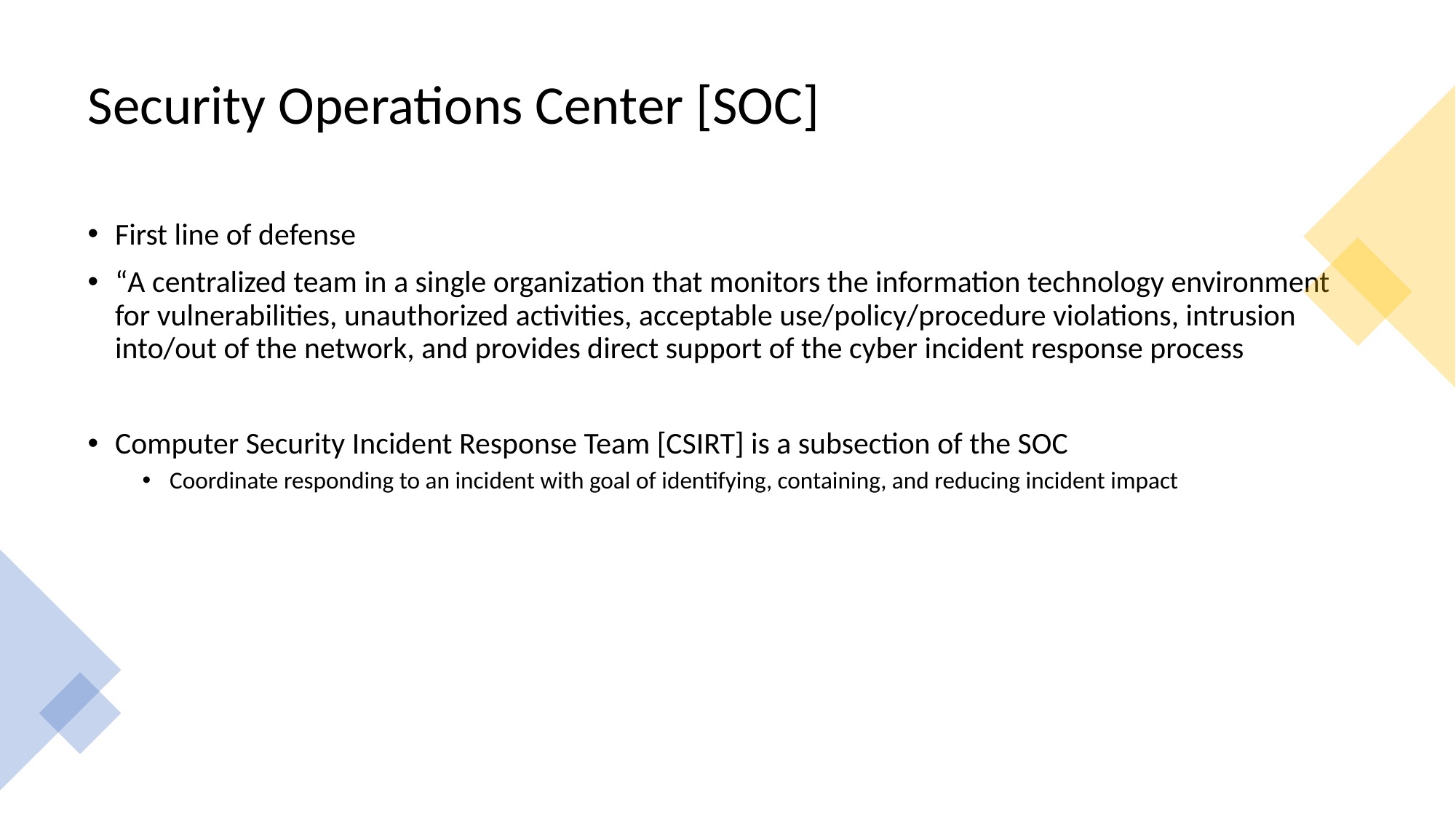

# Security Operations Center [SOC]

First line of defense
“A centralized team in a single organization that monitors the information technology environment for vulnerabilities, unauthorized activities, acceptable use/policy/procedure violations, intrusion into/out of the network, and provides direct support of the cyber incident response process

Computer Security Incident Response Team [CSIRT] is a subsection of the SOC
Coordinate responding to an incident with goal of identifying, containing, and reducing incident impact